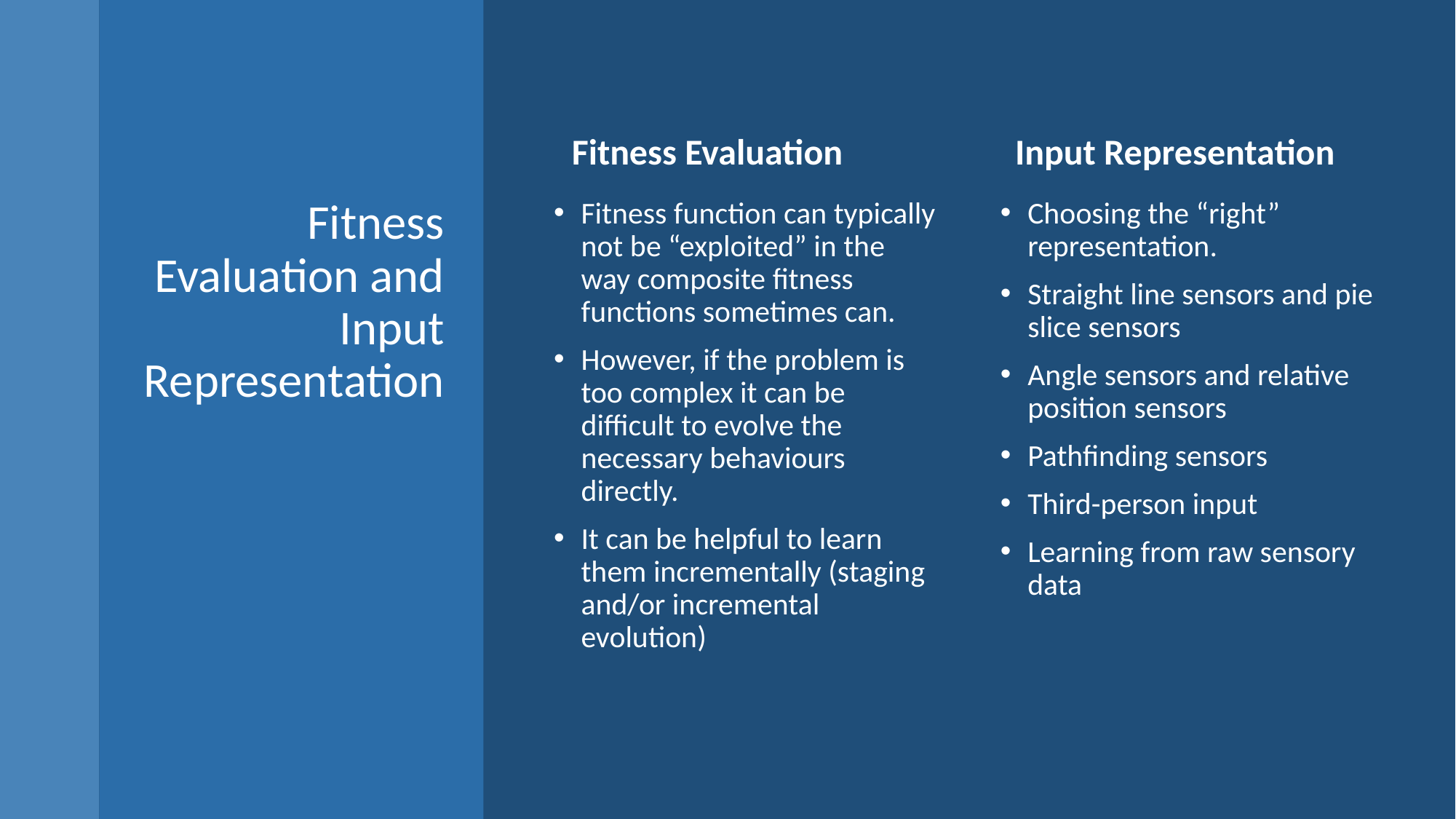

Fitness Evaluation
Input Representation
# Fitness Evaluation and Input Representation
Fitness function can typically not be “exploited” in the way composite fitness functions sometimes can.
However, if the problem is too complex it can be difficult to evolve the necessary behaviours directly.
It can be helpful to learn them incrementally (staging and/or incremental evolution)
Choosing the “right” representation.
Straight line sensors and pie slice sensors
Angle sensors and relative position sensors
Pathfinding sensors
Third-person input
Learning from raw sensory data